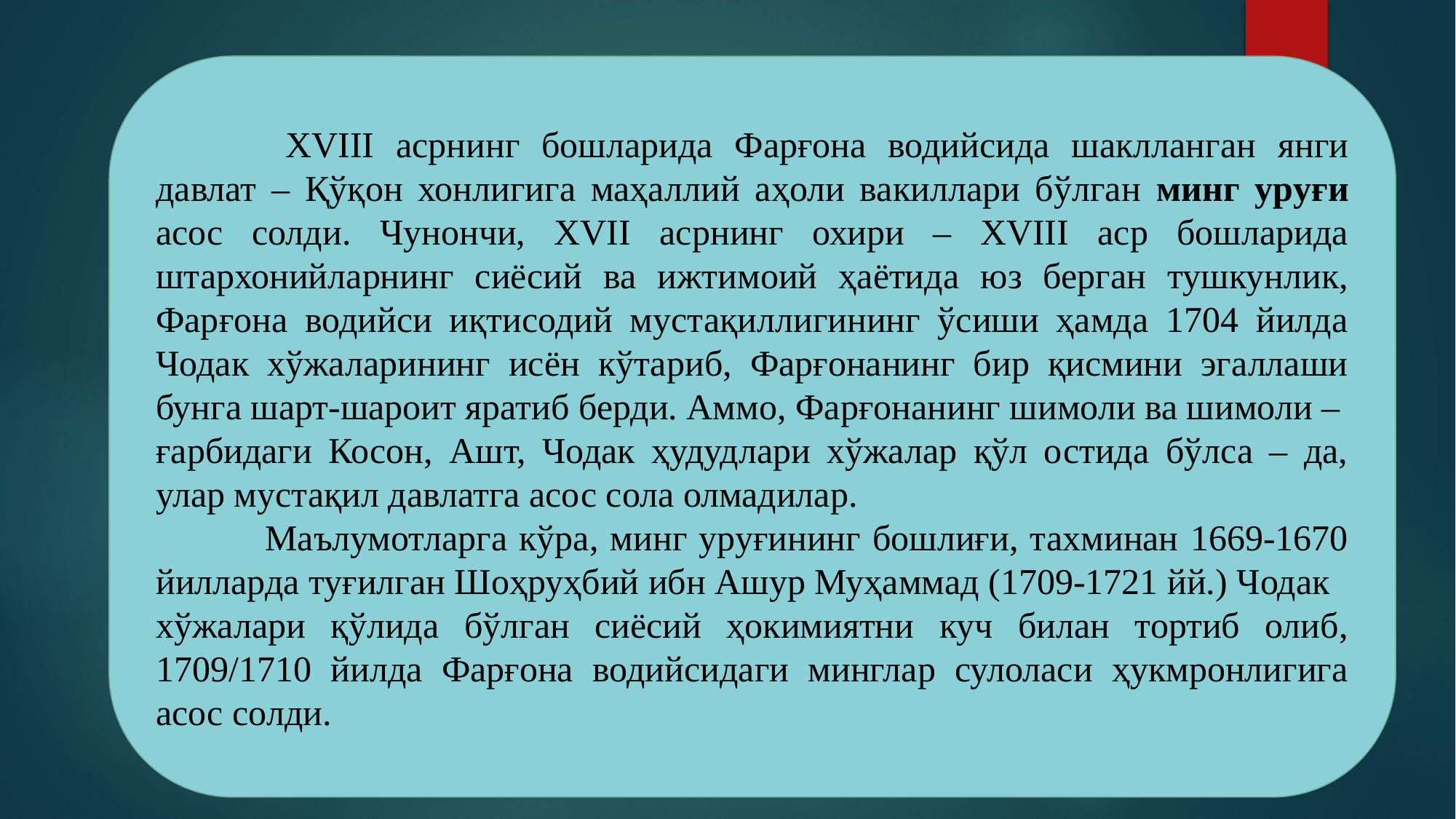

XVIII асрнинг бошларида Фарғона водийсида шаклланган янги давлат – Қўқон хонлигига маҳаллий аҳоли вакиллари бўлган минг уруғи асос солди. Чунончи, XVII асрнинг охири – XVIII аср бошларида штархонийларнинг сиёсий ва ижтимоий ҳаётида юз берган тушкунлик, Фарғона водийси иқтисодий мустақиллигининг ўсиши ҳамда 1704 йилда Чодак хўжаларининг исён кўтариб, Фарғонанинг бир қисмини эгаллаши бунга шарт-шароит яратиб берди. Аммо, Фарғонанинг шимоли ва шимоли –
ғарбидаги Косон, Ашт, Чодак ҳудудлари хўжалар қўл остида бўлса – да, улар мустақил давлатга асос сола олмадилар.
	Маълумотларга кўра, минг уруғининг бошлиғи, тахминан 1669-1670 йилларда туғилган Шоҳруҳбий ибн Ашур Муҳаммад (1709-1721 йй.) Чодак
хўжалари қўлида бўлган сиёсий ҳокимиятни куч билан тортиб олиб, 1709/1710 йилда Фарғона водийсидаги минглар сулоласи ҳукмронлигига асос солди.